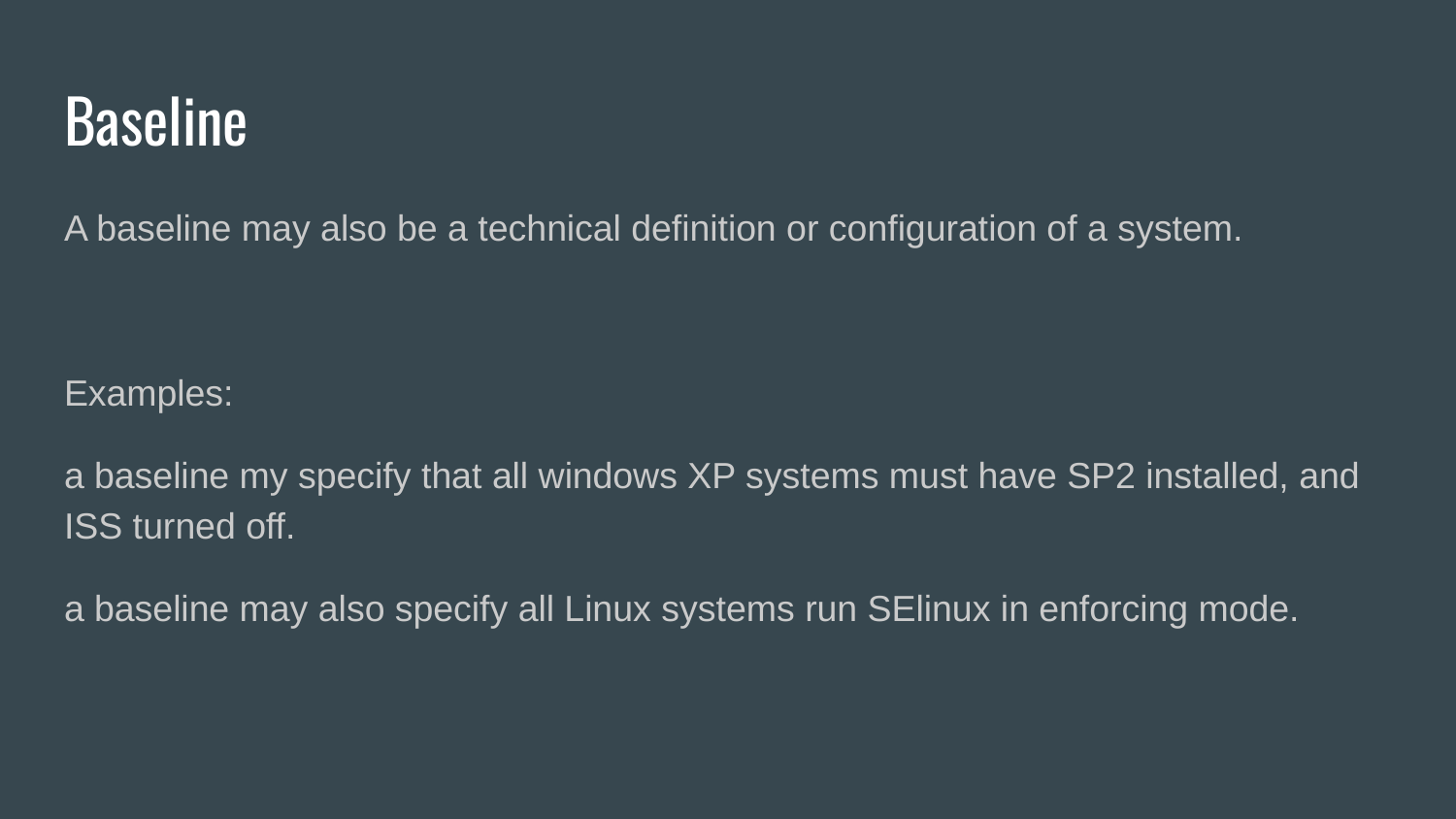

# Baseline​
A baseline may also be a technical definition or configuration of a system. ​
​
Examples: ​
a baseline my specify that all windows XP systems must have SP2 installed, and ISS turned off.​
a baseline may also specify all Linux systems run SElinux in enforcing mode.​
​